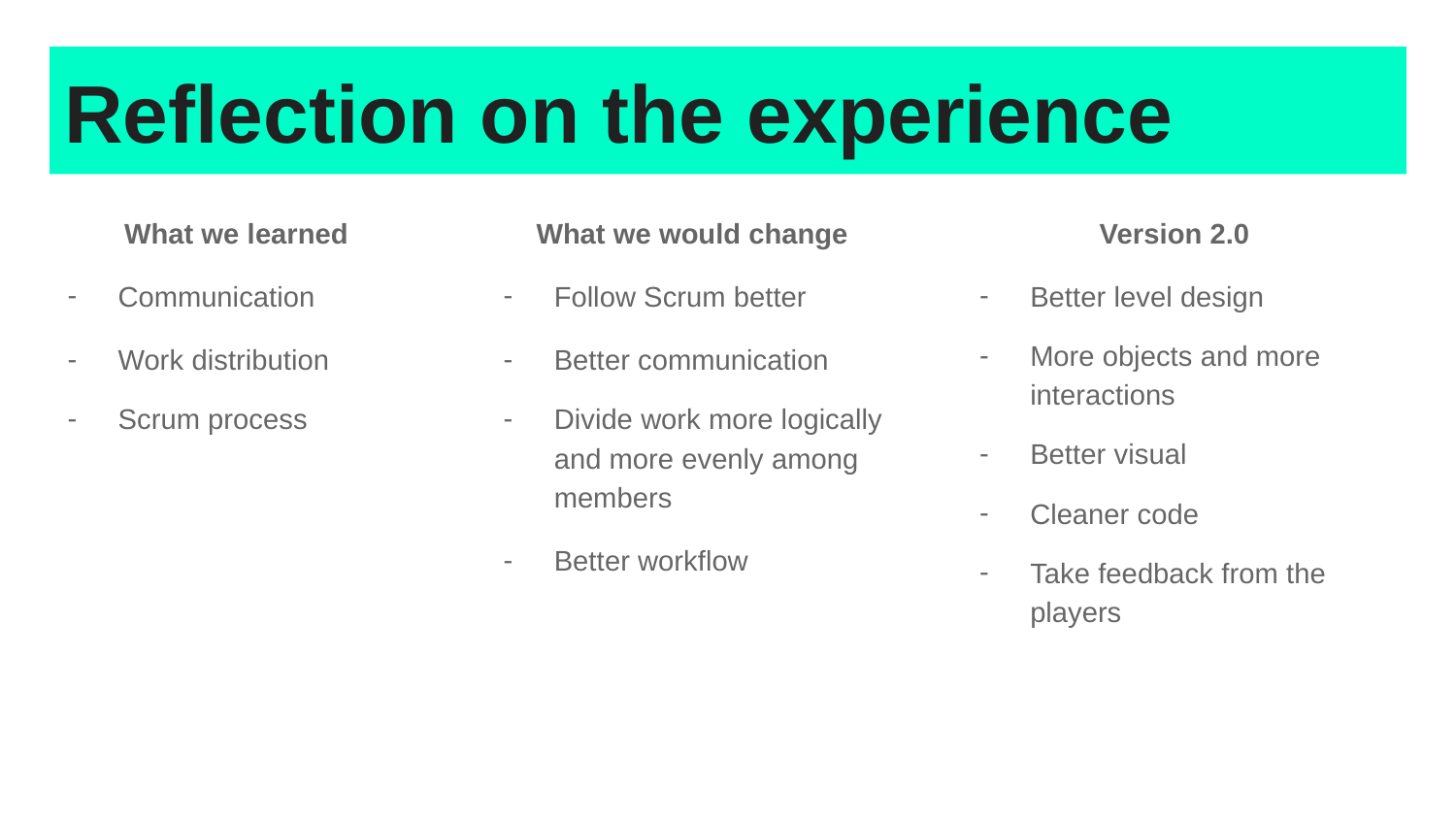

# Reflection on the experience
What we learned
Communication
Work distribution
Scrum process
What we would change
Follow Scrum better
Better communication
Divide work more logically and more evenly among members
Better workflow
Version 2.0
Better level design
More objects and more interactions
Better visual
Cleaner code
Take feedback from the players